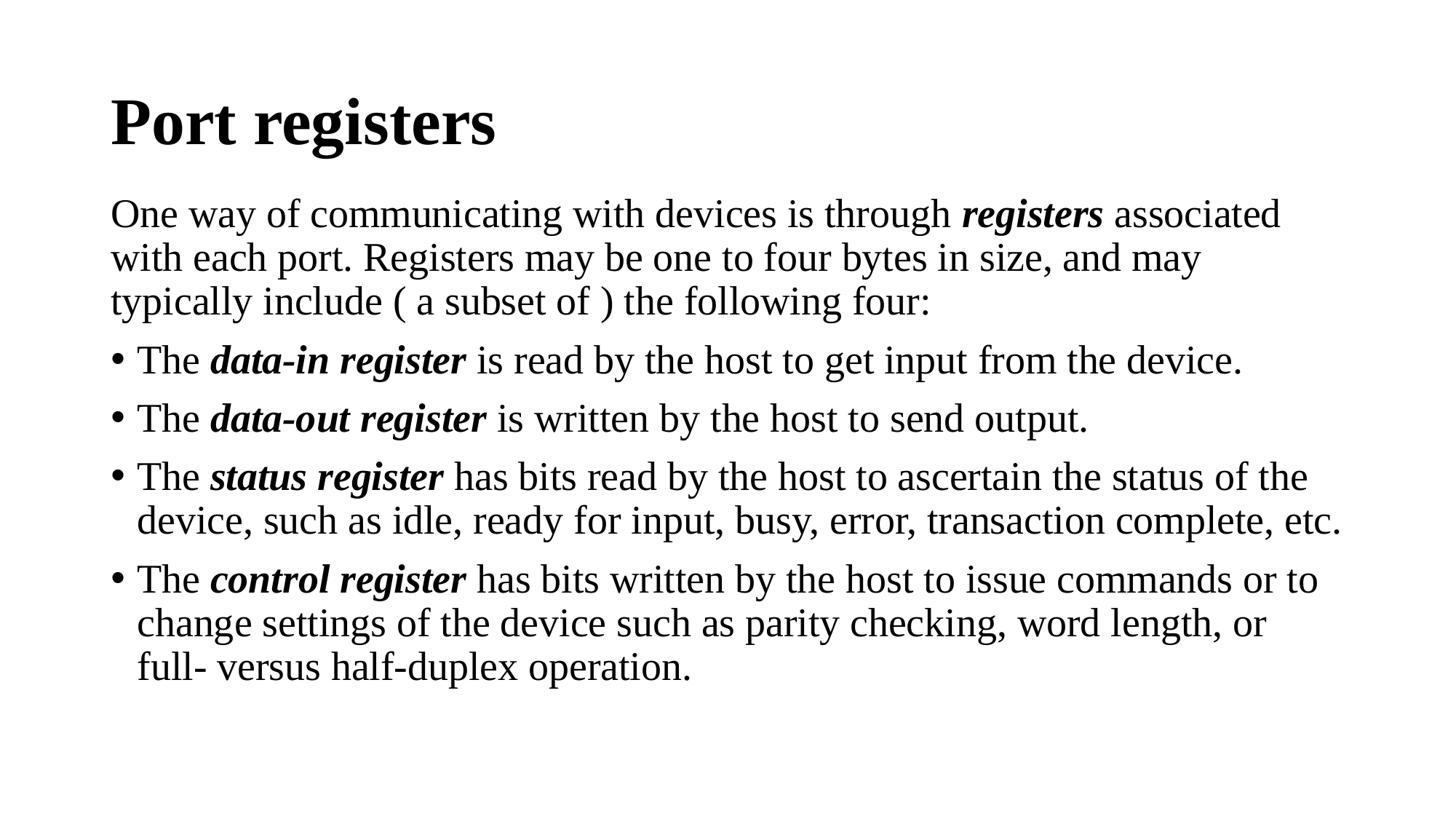

# Port registers
One way of communicating with devices is through registers associated with each port. Registers may be one to four bytes in size, and may typically include ( a subset of ) the following four:
The data-in register is read by the host to get input from the device.
The data-out register is written by the host to send output.
The status register has bits read by the host to ascertain the status of the device, such as idle, ready for input, busy, error, transaction complete, etc.
The control register has bits written by the host to issue commands or to change settings of the device such as parity checking, word length, or full- versus half-duplex operation.